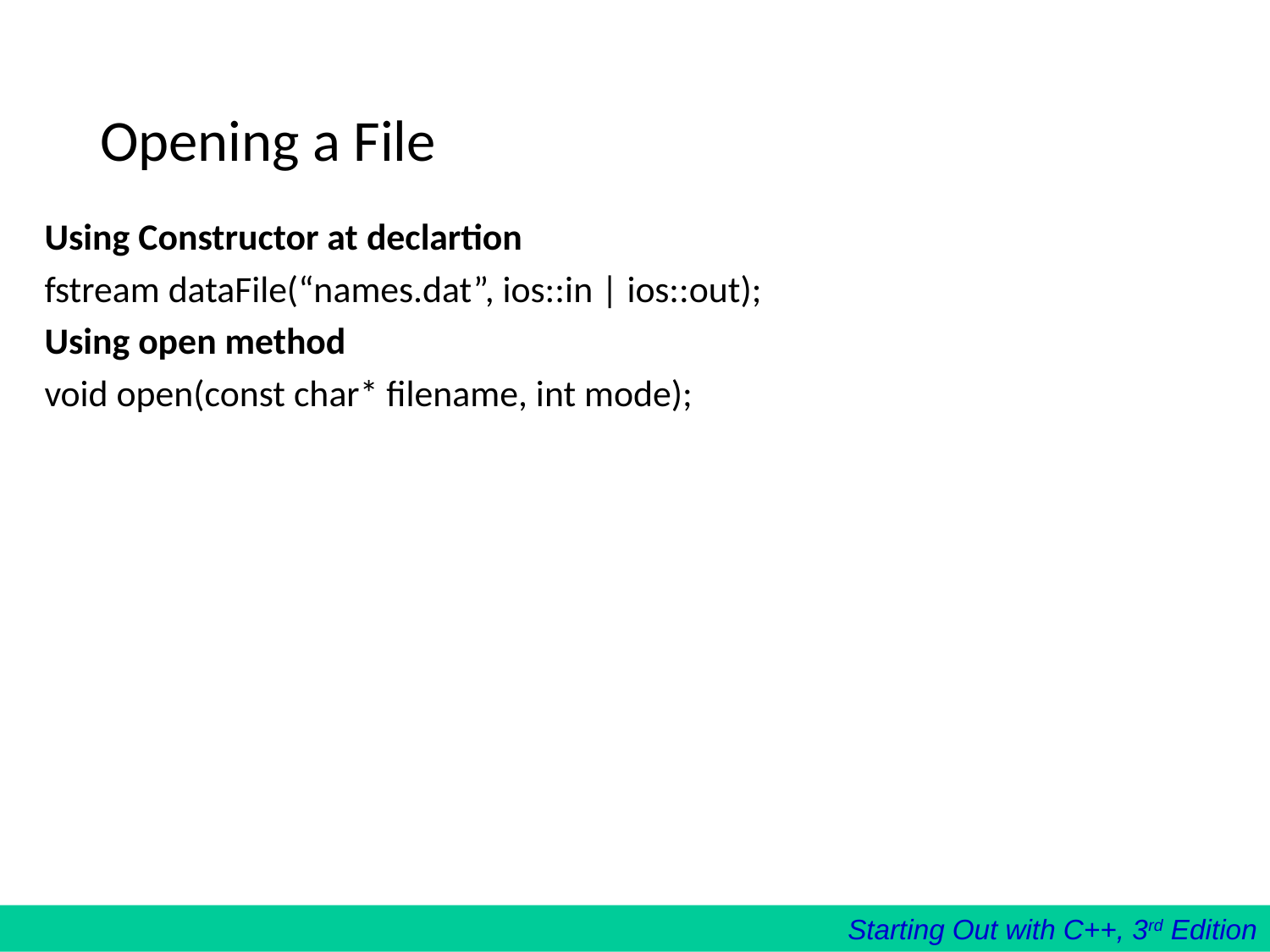

# Opening a File
Using Constructor at declartion
fstream dataFile(“names.dat”, ios::in | ios::out);
Using open method
void open(const char* filename, int mode);